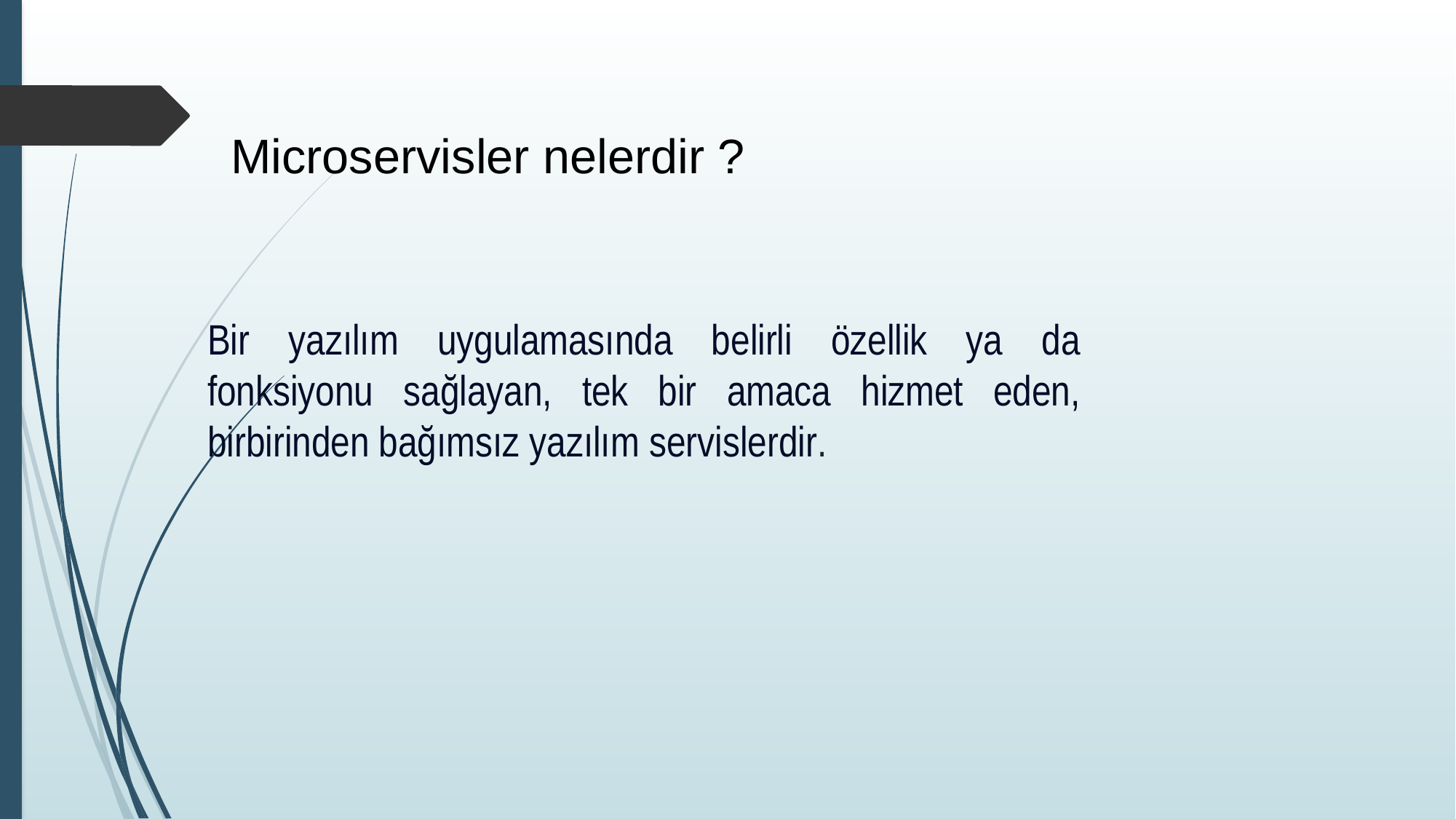

Microservisler nelerdir ?
Bir yazılım uygulamasında belirli özellik ya da fonksiyonu sağlayan, tek bir amaca hizmet eden, birbirinden bağımsız yazılım servislerdir.